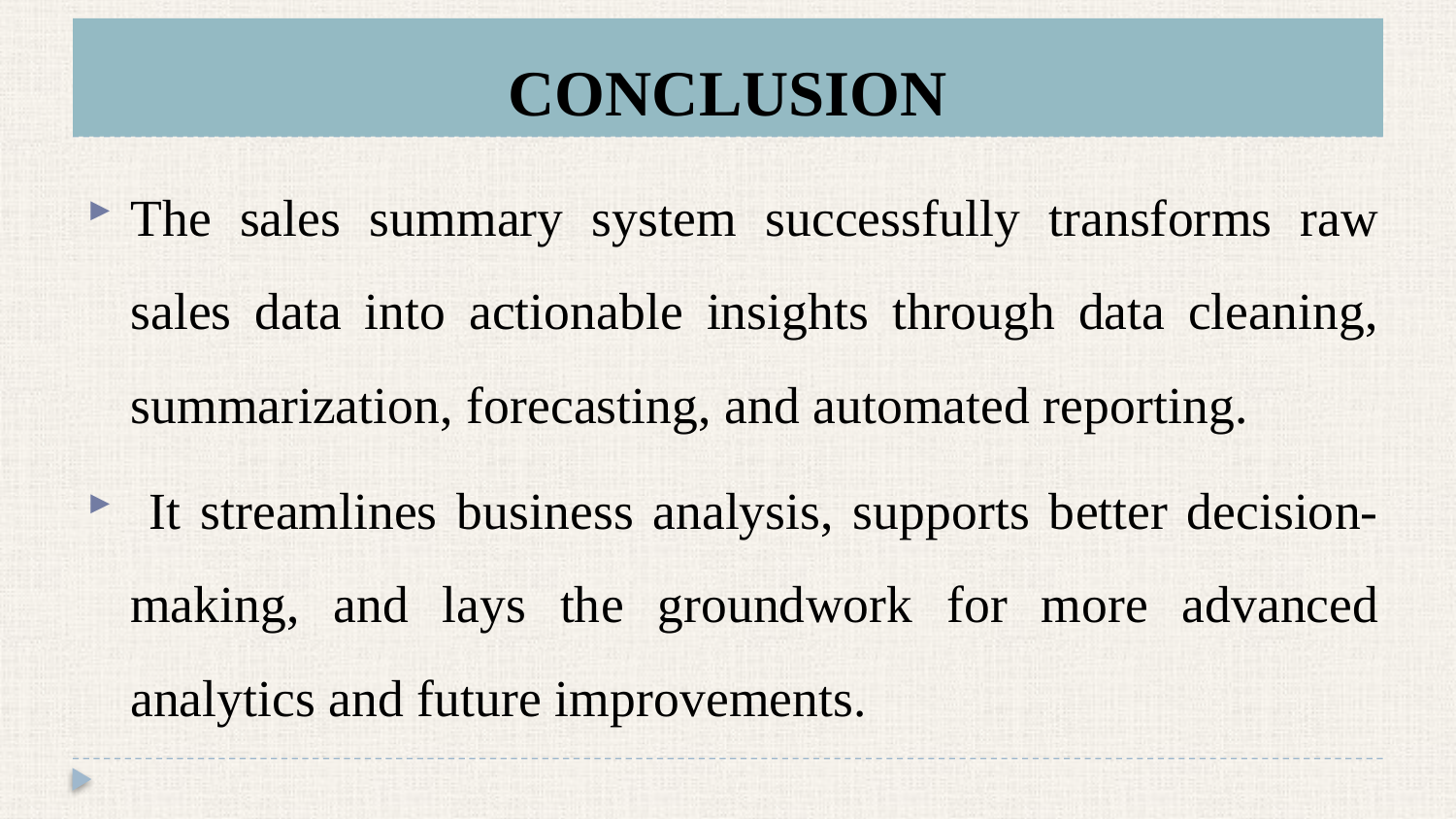

# CONCLUSION
The sales summary system successfully transforms raw sales data into actionable insights through data cleaning, summarization, forecasting, and automated reporting.
 It streamlines business analysis, supports better decision-making, and lays the groundwork for more advanced analytics and future improvements.

13